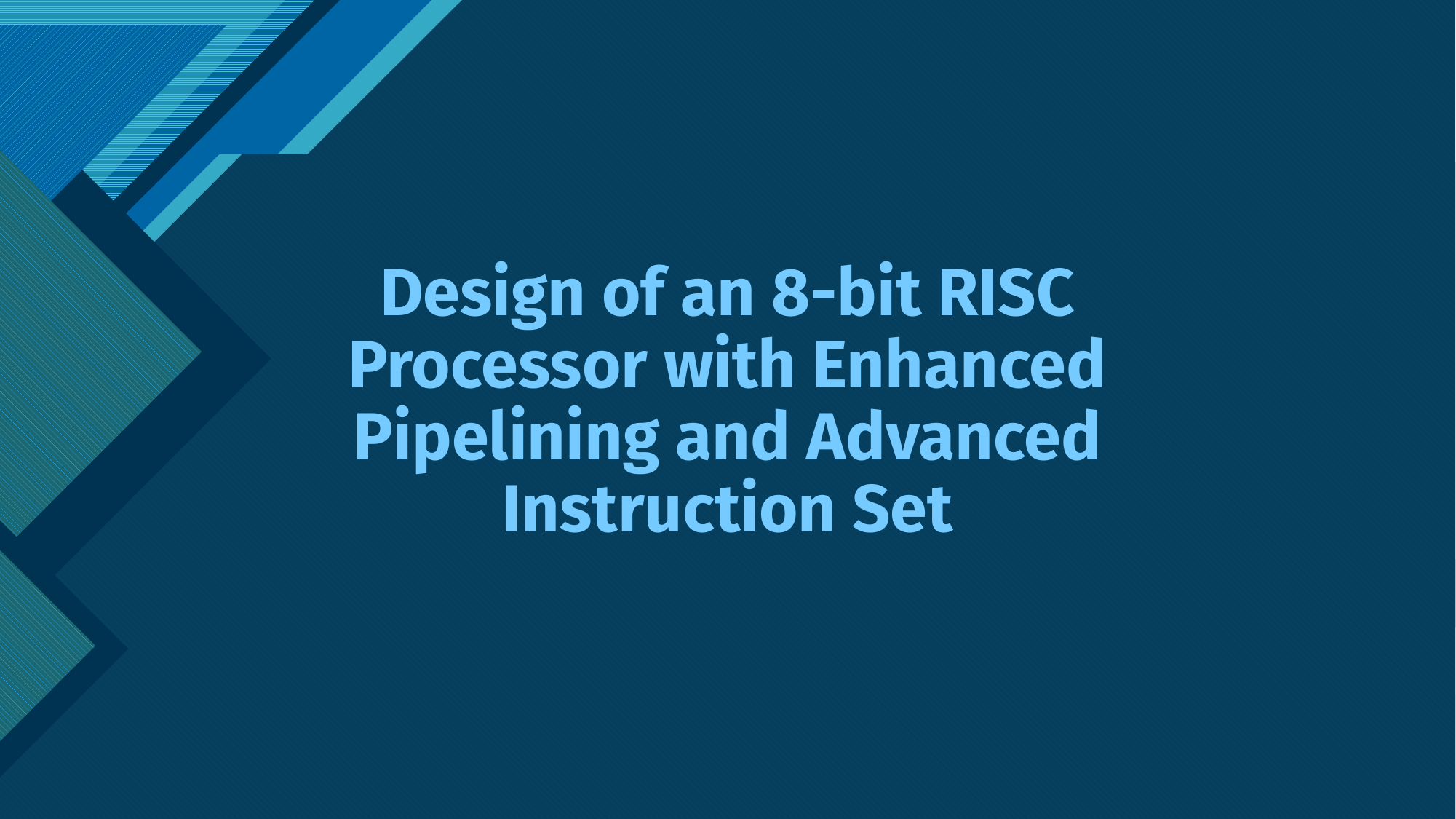

# Design of an 8-bit RISC Processor with Enhanced Pipelining and Advanced Instruction Set